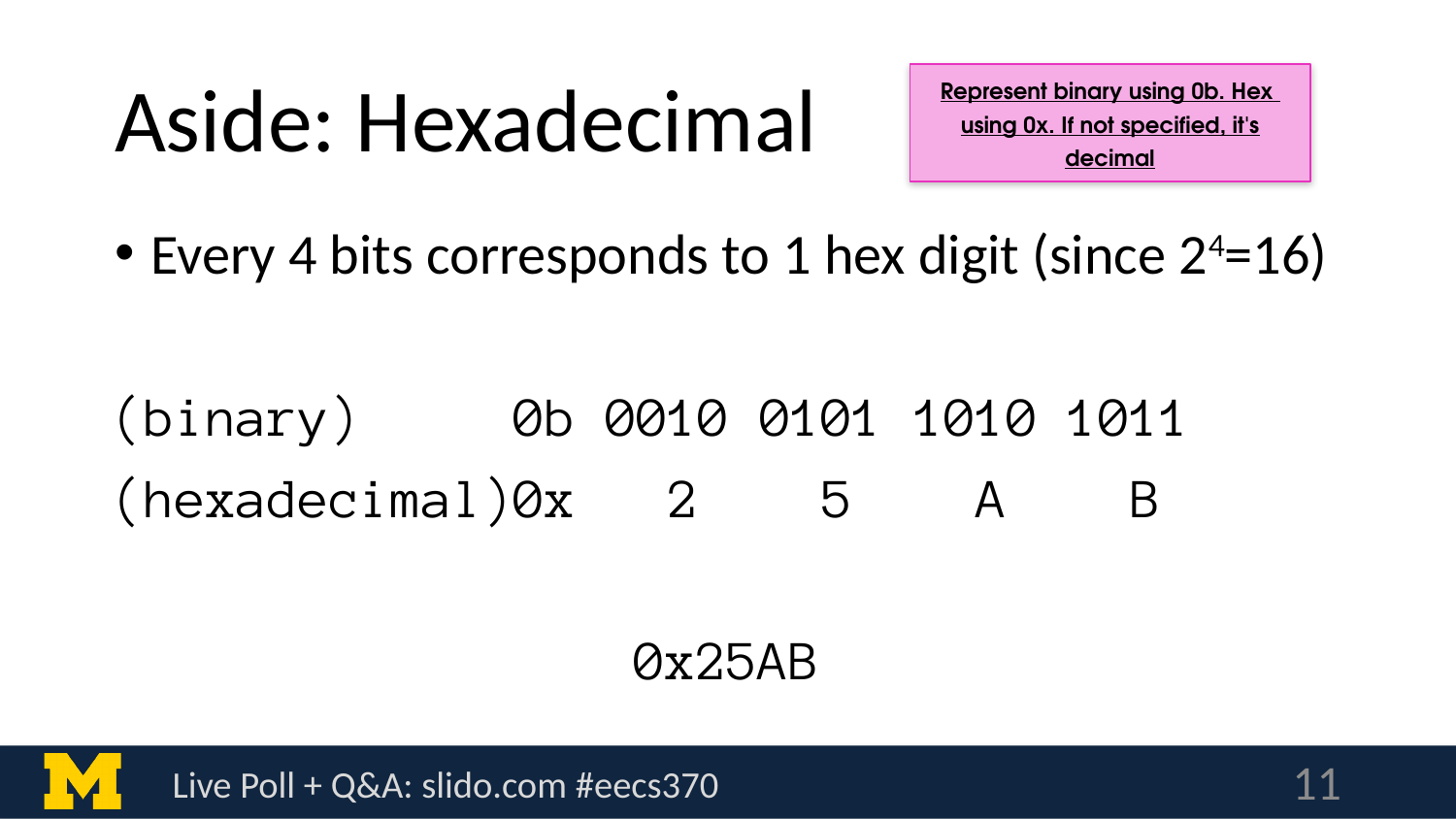

# Aside: Hexadecimal
Represent binary using 0b. Hex  using 0x. If not specified, it's decimal
Every 4 bits corresponds to 1 hex digit (since 24=16)

(binary)     0b 0010 0101 1010 1011
(hexadecimal)0x   2    5    A    B

0x25AB

Live Poll + Q&A: slido.com #eecs370
11